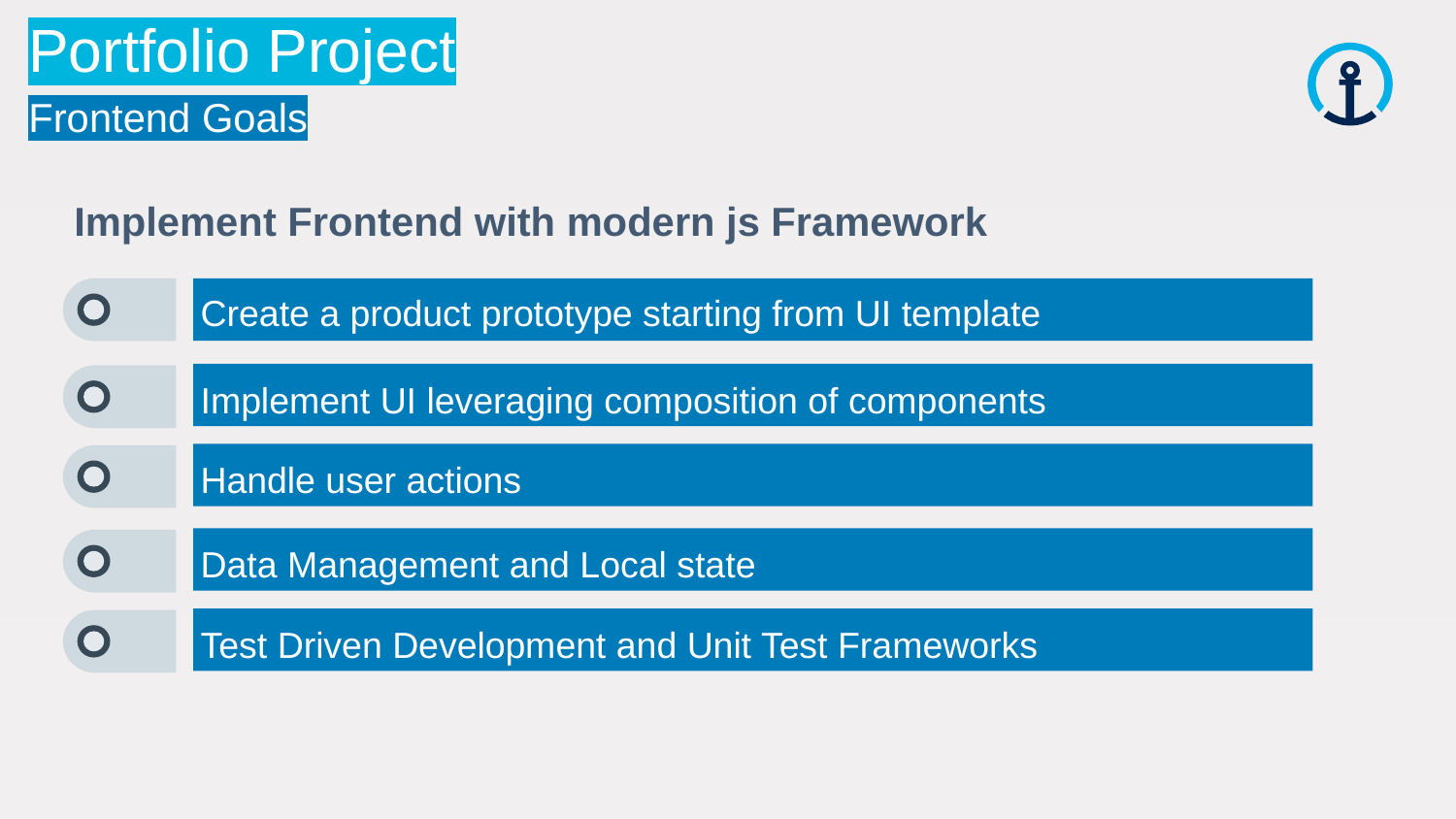

Portfolio Project
Frontend Goals
 Implement Frontend with modern js Framework

Create a product prototype starting from UI template

Implement UI leveraging composition of components

Handle user actions

Data Management and Local state

Test Driven Development and Unit Test Frameworks